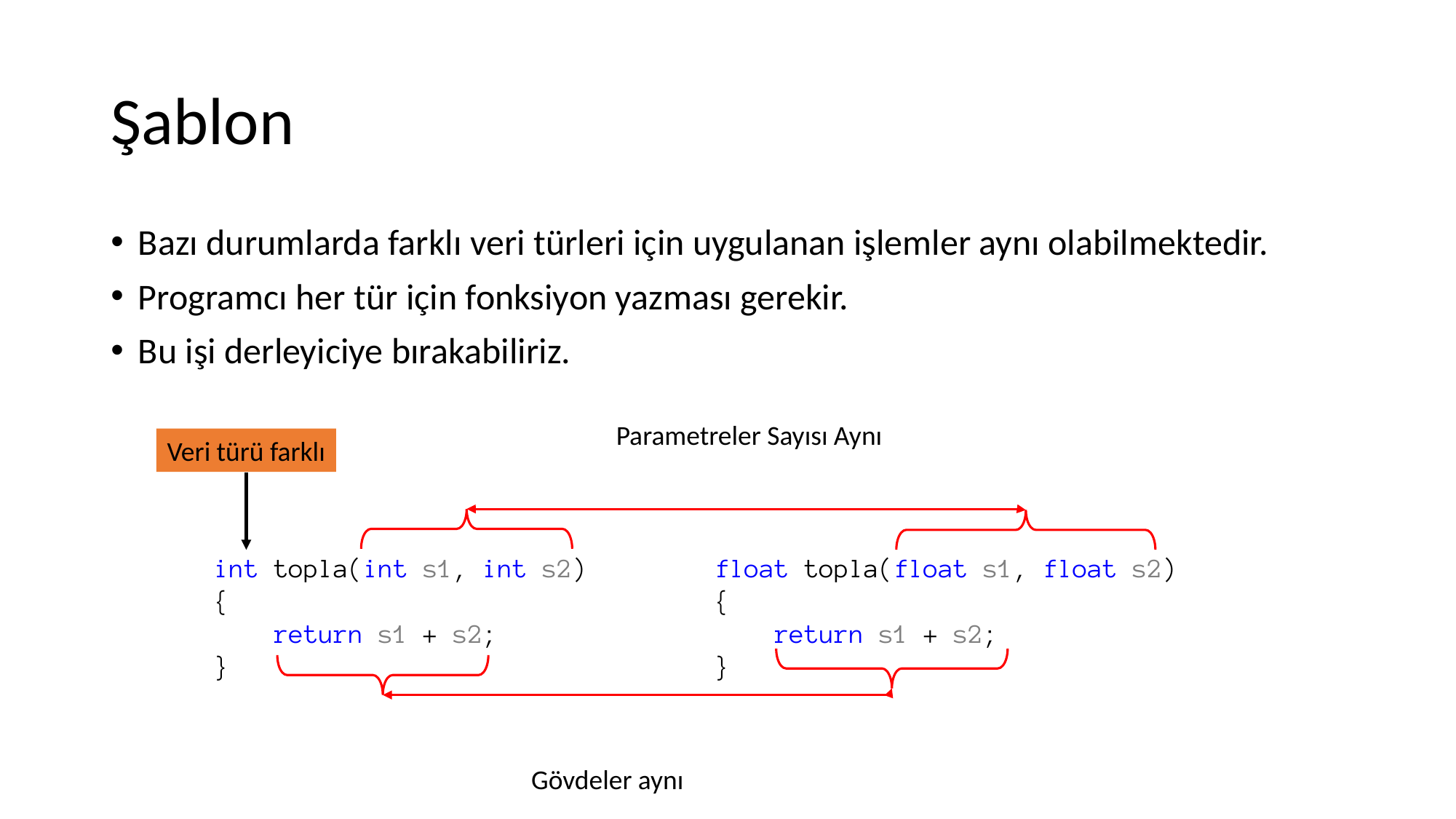

# Şablon
Bazı durumlarda farklı veri türleri için uygulanan işlemler aynı olabilmektedir.
Programcı her tür için fonksiyon yazması gerekir.
Bu işi derleyiciye bırakabiliriz.

Parametreler Sayısı Aynı

Veri türü farklı
float topla(float s1, float s2)
{
    return s1 + s2;
}
int topla(int s1, int s2)
{
    return s1 + s2;
}

Gövdeler aynı